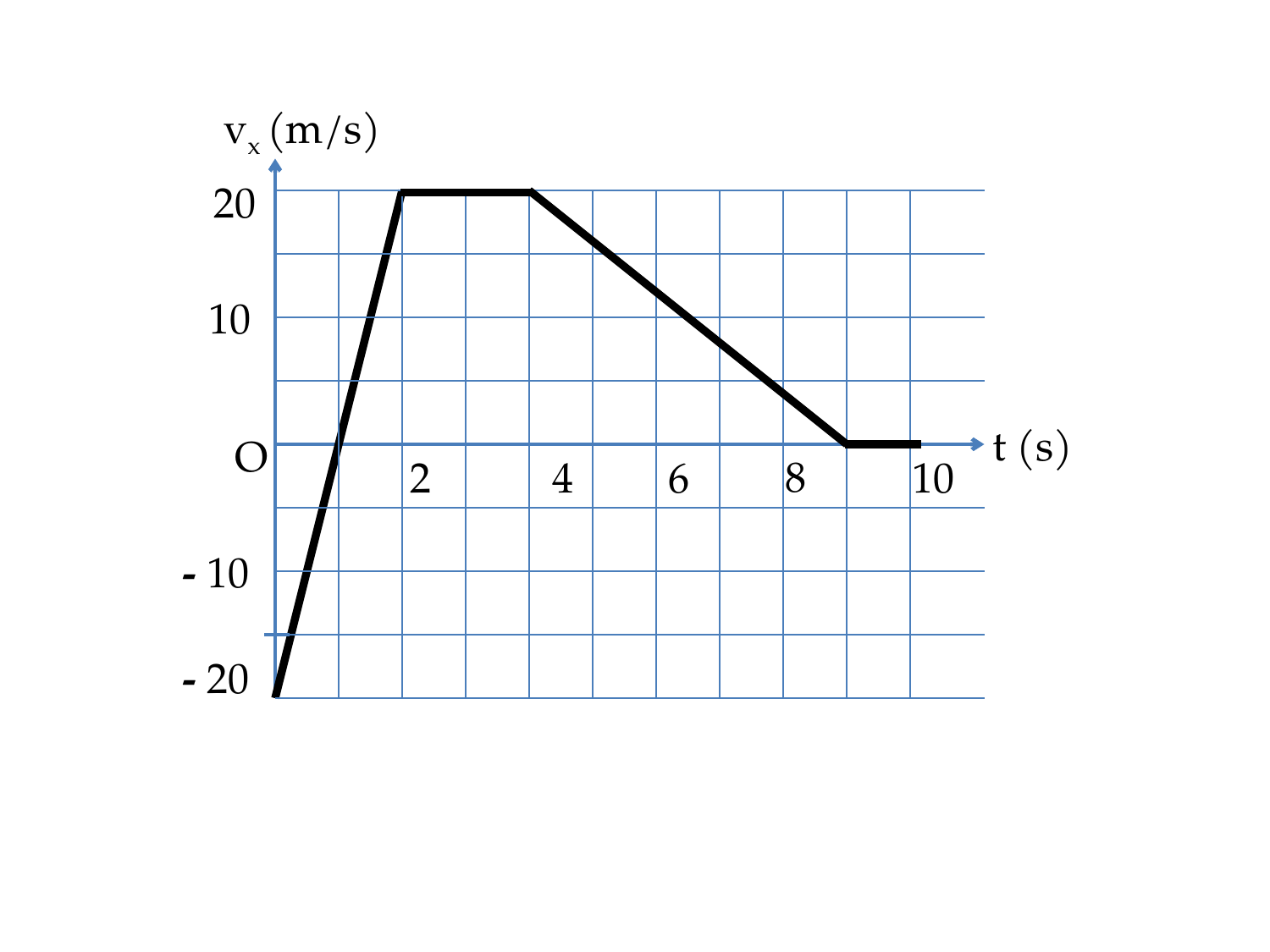

vx (m/s)
20
10
t (s)
O
8
2
4
6
10
- 10
- 20